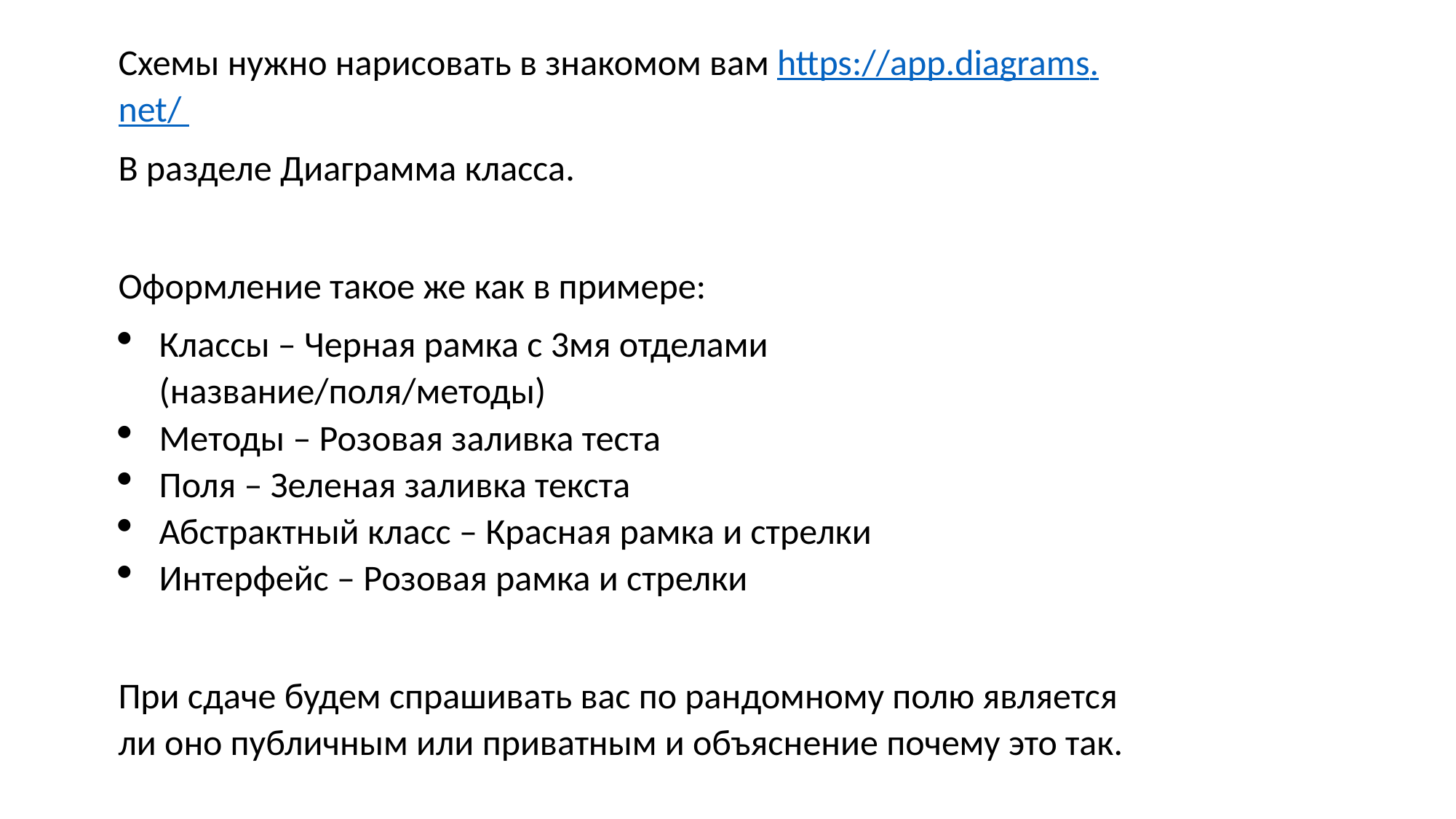

Схемы нужно нарисовать в знакомом вам https://app.diagrams.net/
В разделе Диаграмма класса.

Оформление такое же как в примере:
Классы – Черная рамка с 3мя отделами (название/поля/методы)
Методы – Розовая заливка теста
Поля – Зеленая заливка текста
Абстрактный класс – Красная рамка и стрелки
Интерфейс – Розовая рамка и стрелки

При сдаче будем спрашивать вас по рандомному полю является ли оно публичным или приватным и объяснение почему это так.